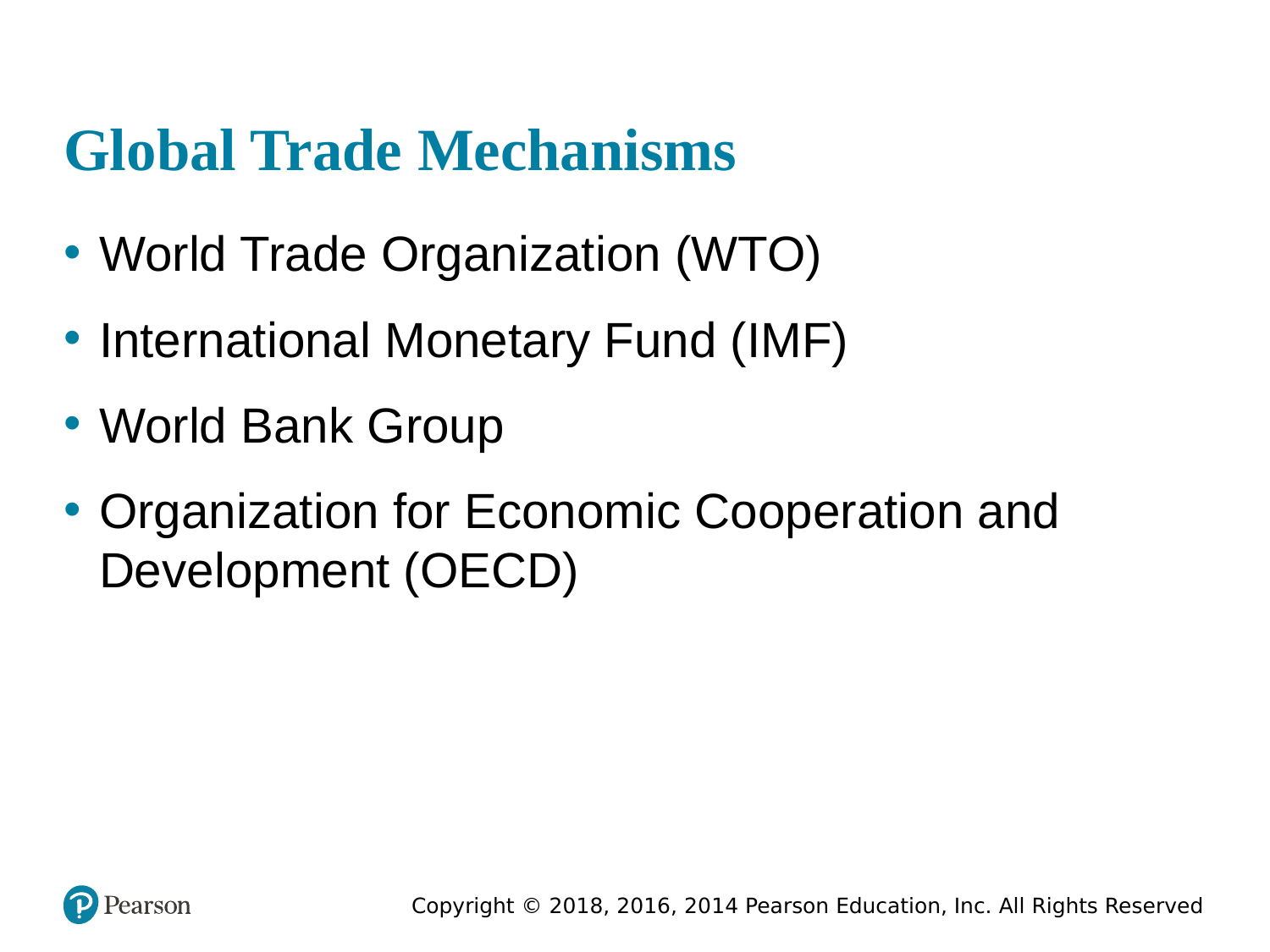

# Global Trade Mechanisms
World Trade Organization (WTO)
International Monetary Fund (IMF)
World Bank Group
Organization for Economic Cooperation and Development (OECD)